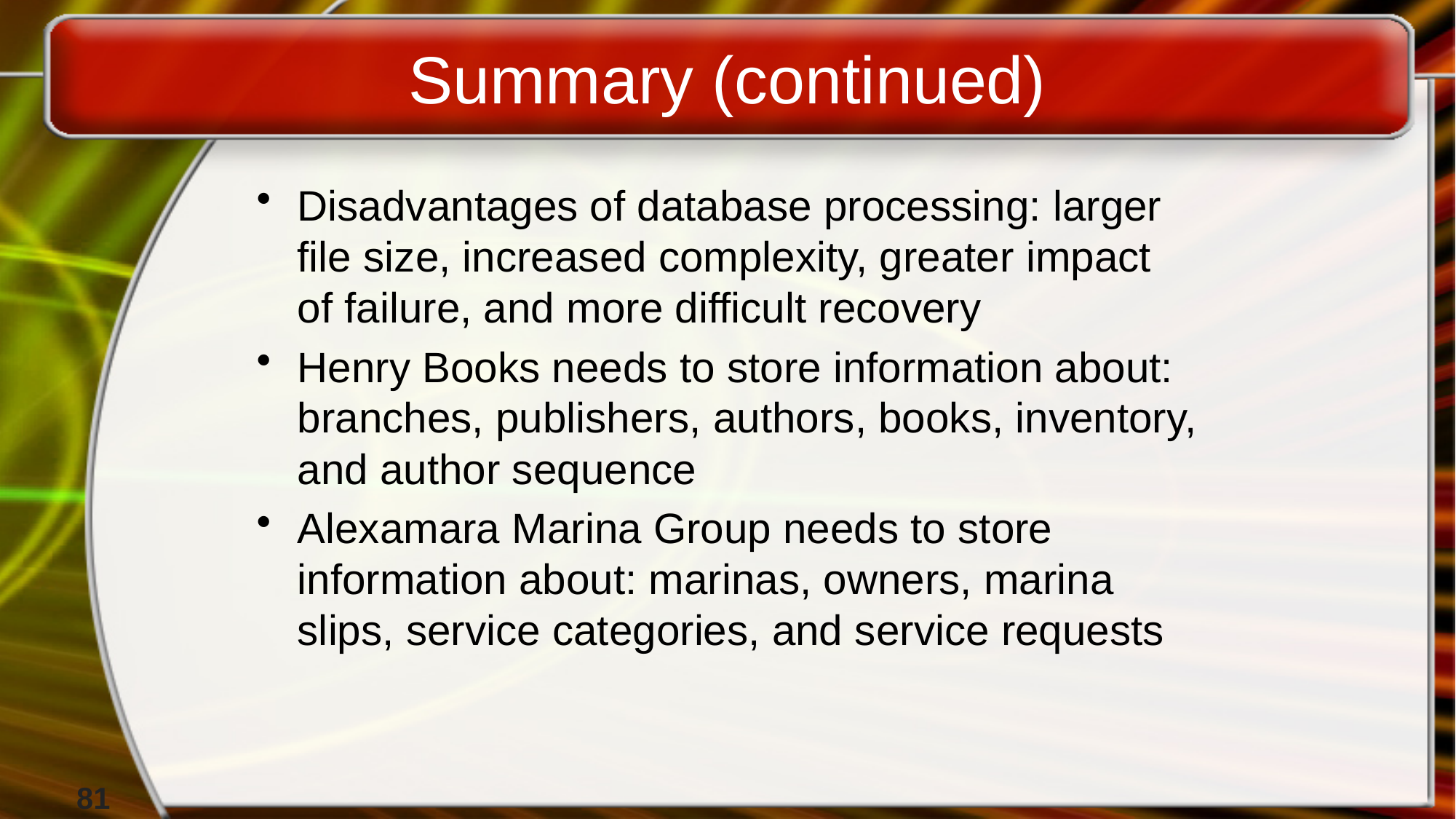

# Summary (continued)
Disadvantages of database processing: larger file size, increased complexity, greater impact of failure, and more difficult recovery
Henry Books needs to store information about: branches, publishers, authors, books, inventory, and author sequence
Alexamara Marina Group needs to store information about: marinas, owners, marina slips, service categories, and service requests
81